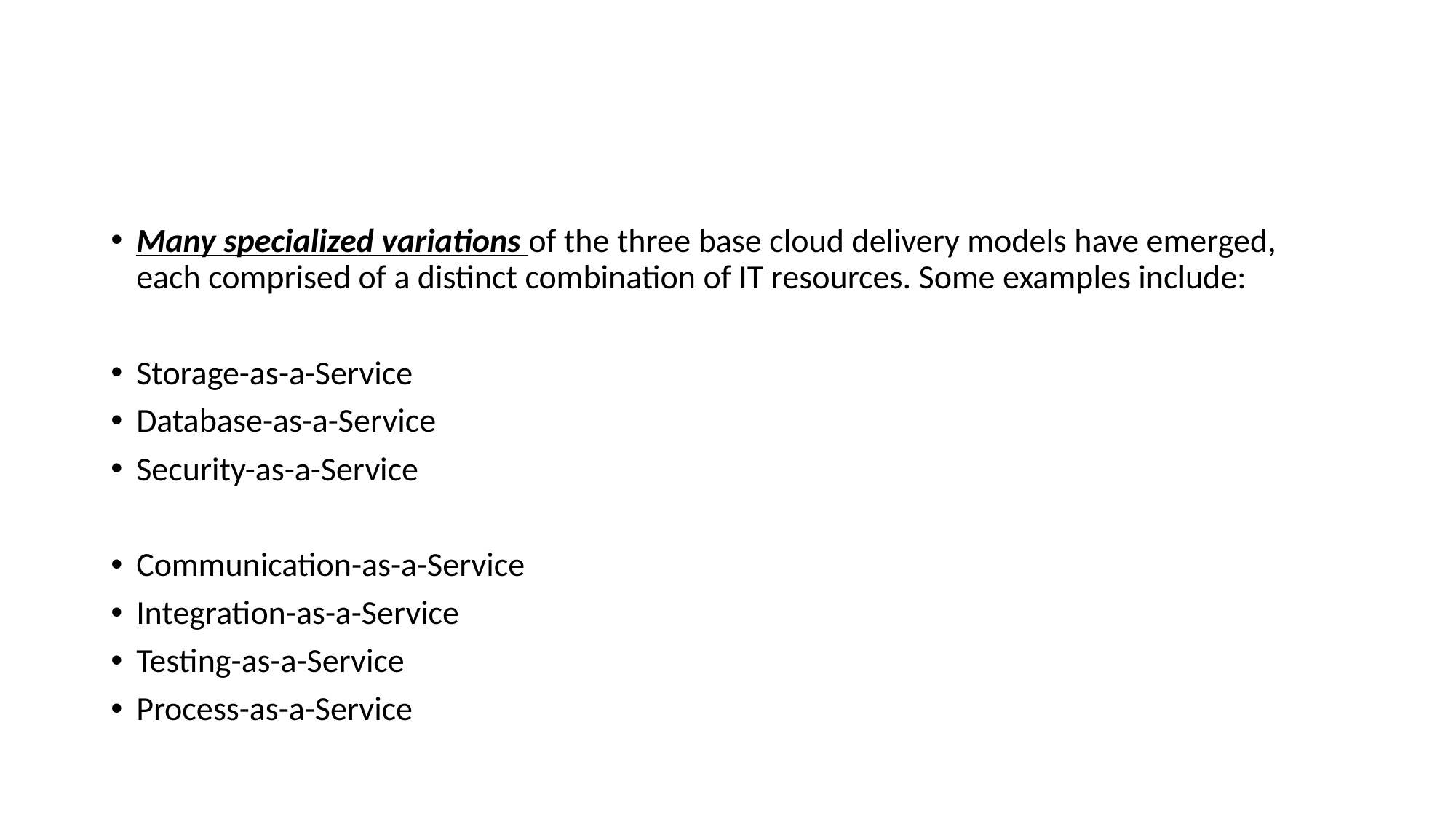

#
Many specialized variations of the three base cloud delivery models have emerged, each comprised of a distinct combination of IT resources. Some examples include:

Storage-as-a-Service
Database-as-a-Service
Security-as-a-Service

Communication-as-a-Service
Integration-as-a-Service
Testing-as-a-Service
Process-as-a-Service